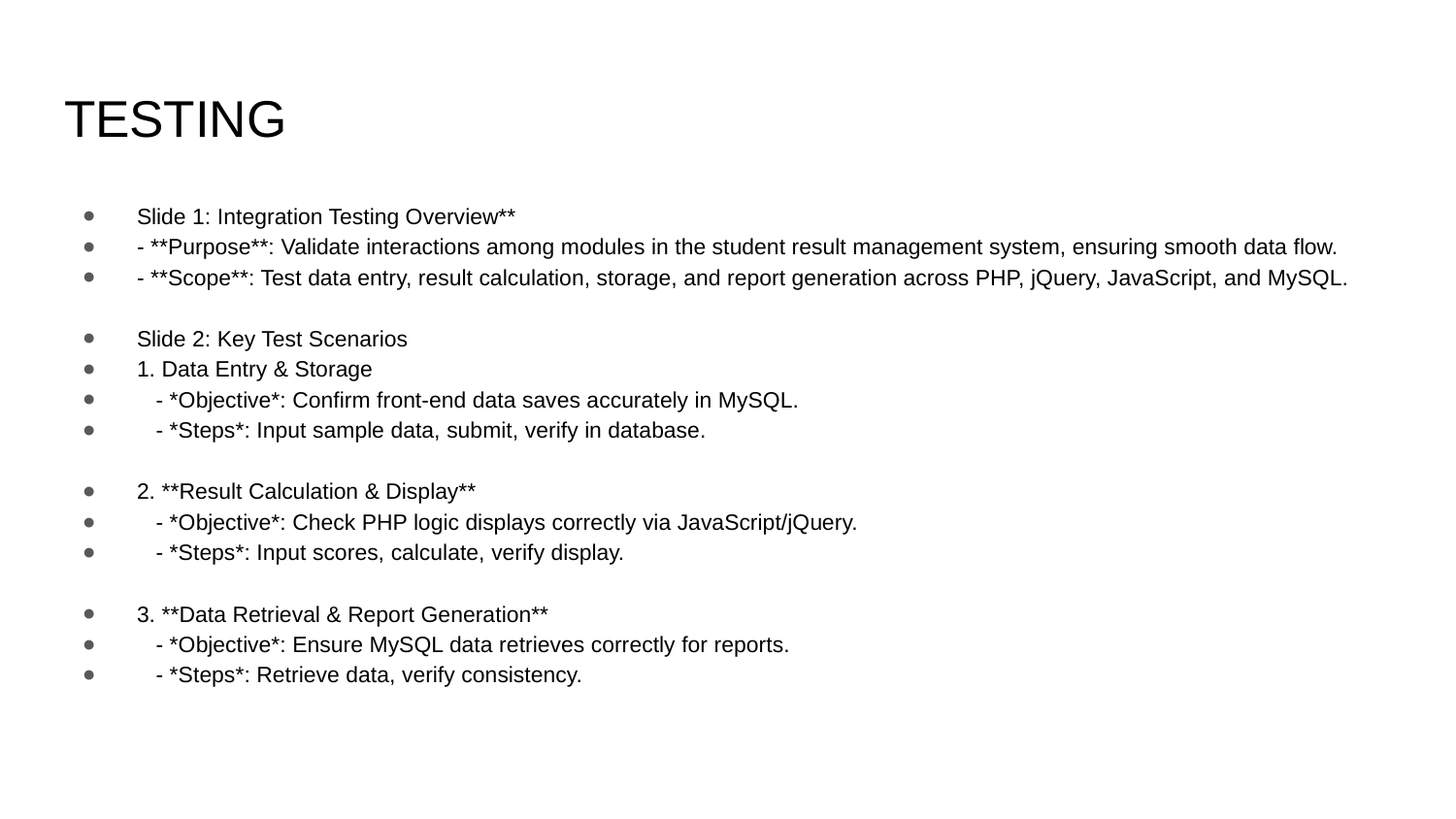

# TESTING
Slide 1: Integration Testing Overview**
- **Purpose**: Validate interactions among modules in the student result management system, ensuring smooth data flow.
- **Scope**: Test data entry, result calculation, storage, and report generation across PHP, jQuery, JavaScript, and MySQL.

Slide 2: Key Test Scenarios
1. Data Entry & Storage
   - *Objective*: Confirm front-end data saves accurately in MySQL.
   - *Steps*: Input sample data, submit, verify in database.

2. **Result Calculation & Display**
   - *Objective*: Check PHP logic displays correctly via JavaScript/jQuery.
   - *Steps*: Input scores, calculate, verify display.

3. **Data Retrieval & Report Generation**
   - *Objective*: Ensure MySQL data retrieves correctly for reports.
   - *Steps*: Retrieve data, verify consistency.